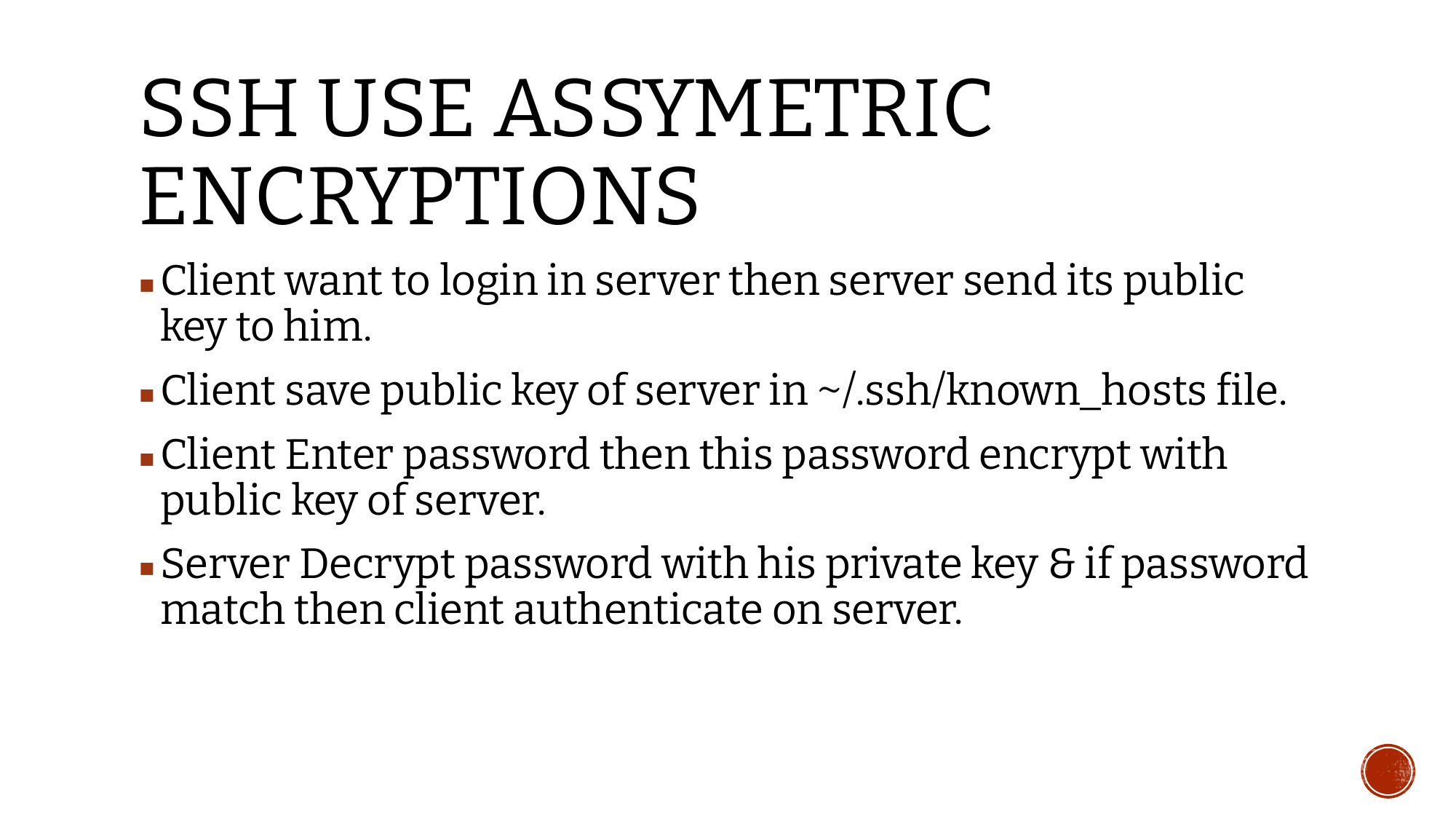

# SSH USE ASSYMETRIC ENCRYPTIONS
Client want to login in server then server send its public key to him.
Client save public key of server in ~/.ssh/known_hosts file.
Client Enter password then this password encrypt with public key of server.
Server Decrypt password with his private key & if password match then client authenticate on server.